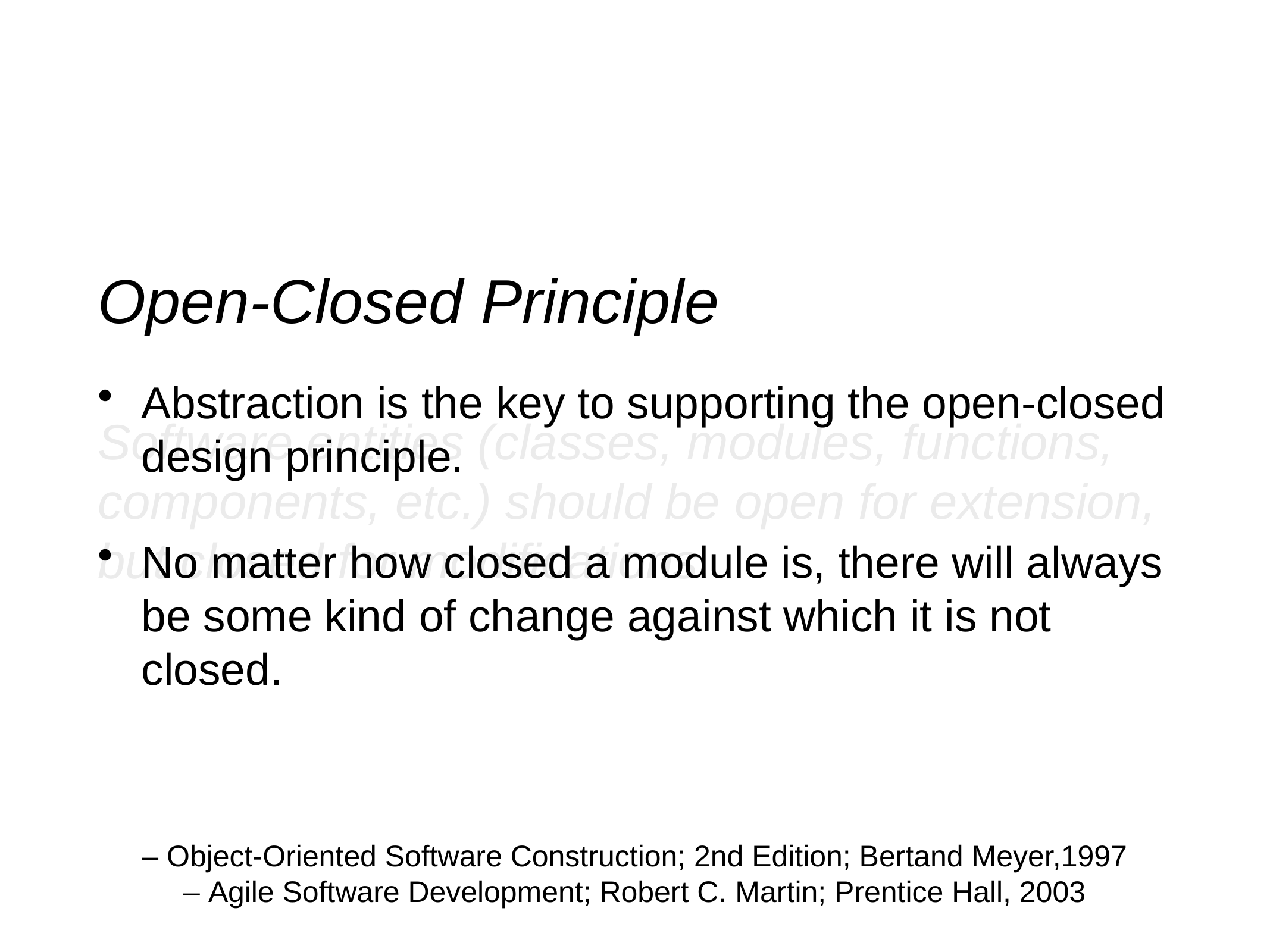

# Open-Closed Principle

Software entities (classes, modules, functions, components, etc.) should be open for extension, but closed for modifications.
Abstraction is the key to supporting the open-closed design principle.
No matter how closed a module is, there will always be some kind of change against which it is not closed.
– Object-Oriented Software Construction; 2nd Edition; Bertand Meyer,1997
– Agile Software Development; Robert C. Martin; Prentice Hall, 2003
24